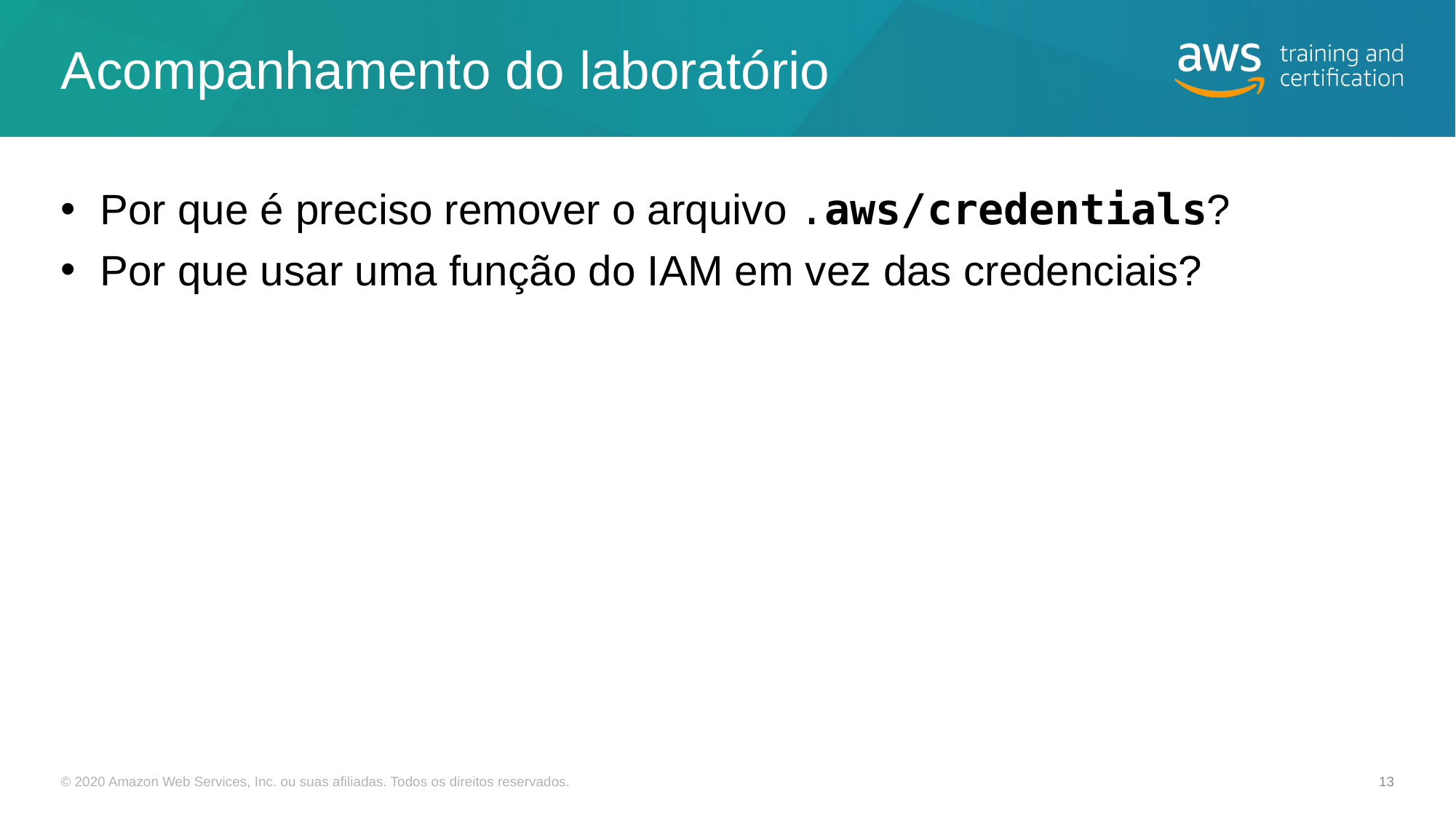

# Acompanhamento do laboratório
 Por que é preciso remover o arquivo .aws/credentials?
 Por que usar uma função do IAM em vez das credenciais?
© 2020 Amazon Web Services, Inc. ou suas afiliadas. Todos os direitos reservados.
13